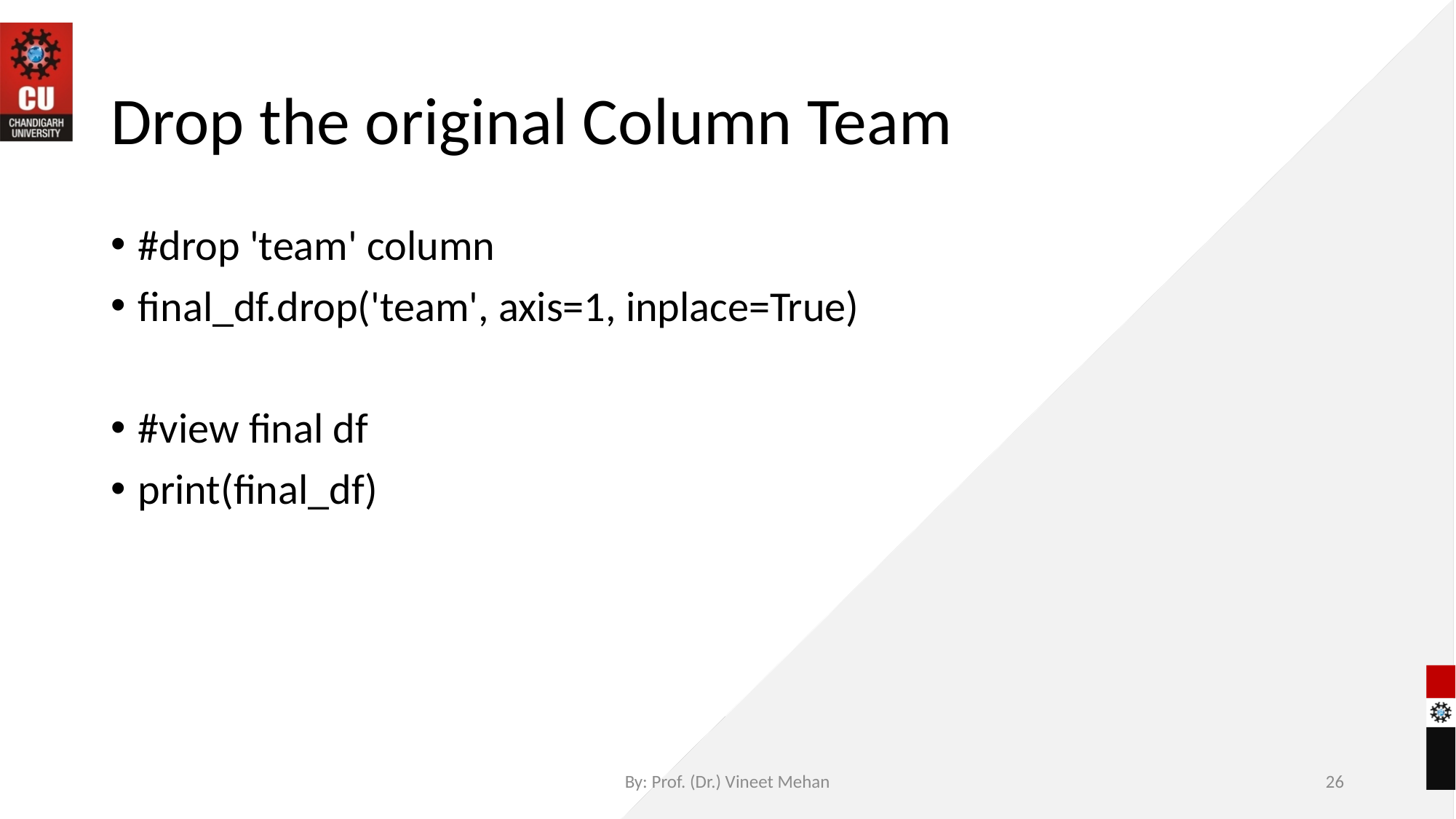

# Drop the original Column Team
#drop 'team' column
final_df.drop('team', axis=1, inplace=True)

#view final df
print(final_df)

By: Prof. (Dr.) Vineet Mehan
26